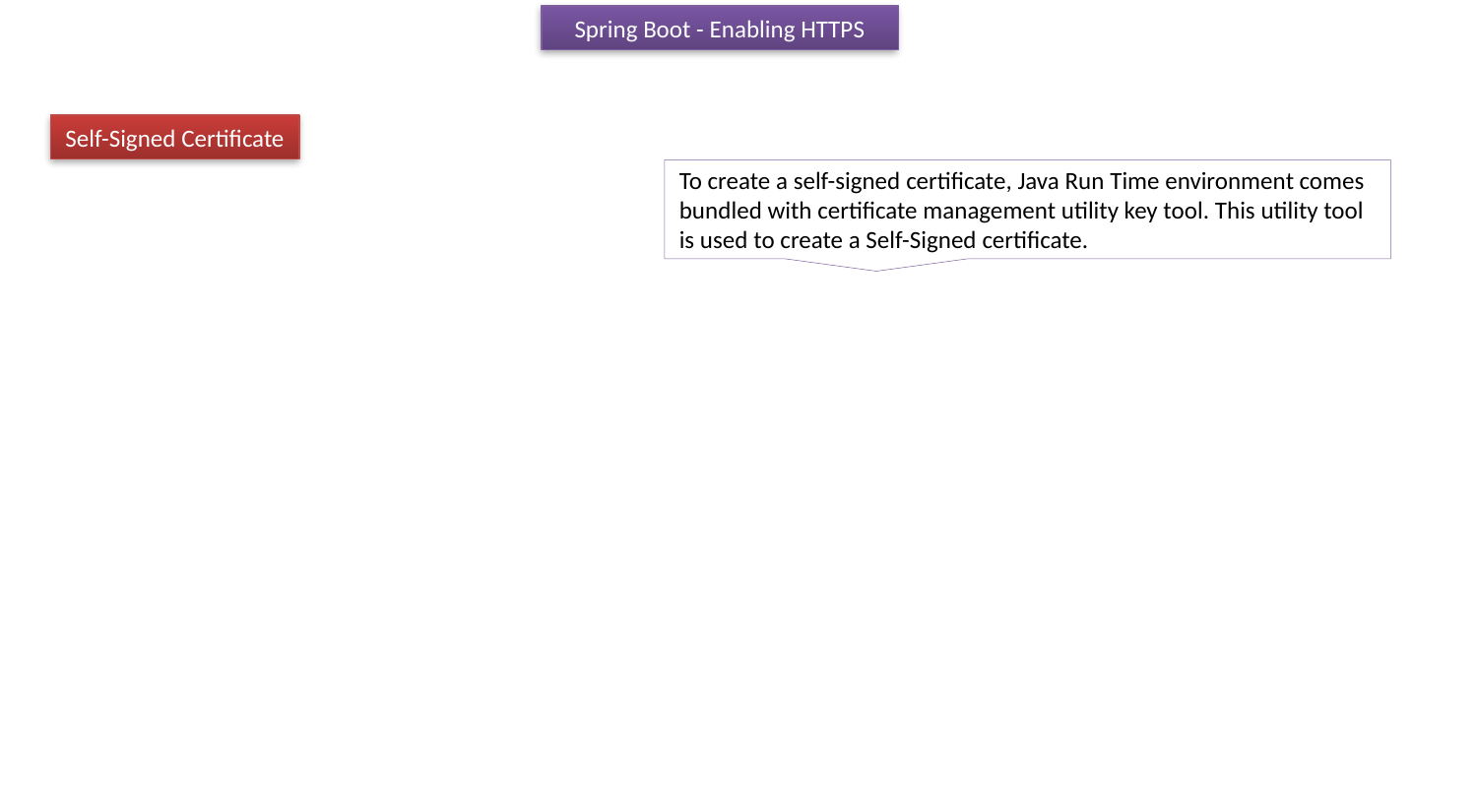

Spring Boot - Enabling HTTPS

Self-Signed Certificate
To create a self-signed certificate, Java Run Time environment comes bundled with certificate management utility key tool. This utility tool is used to create a Self-Signed certificate.